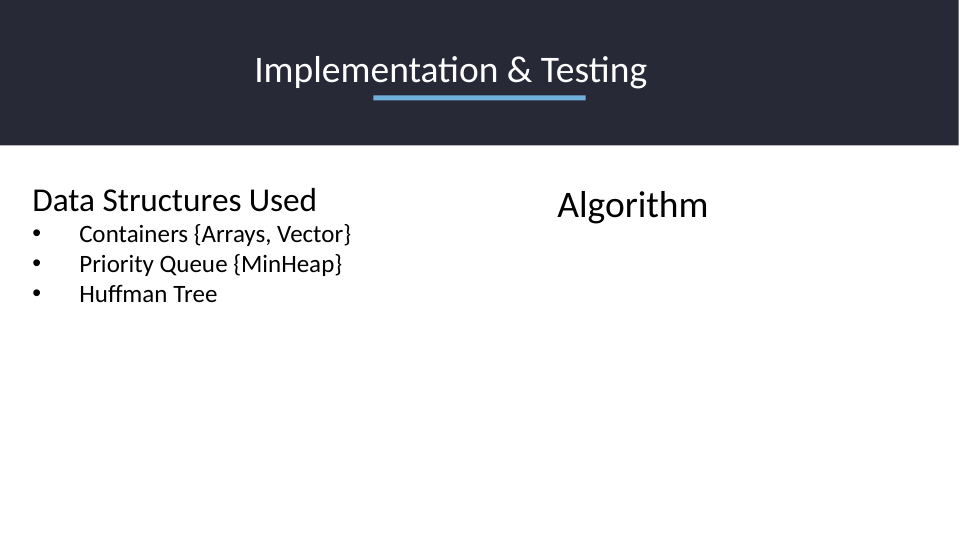

Implementation & Testing

Data Structures Used
Containers {Arrays, Vector}
Priority Queue {MinHeap}
Huffman Tree
Algorithm